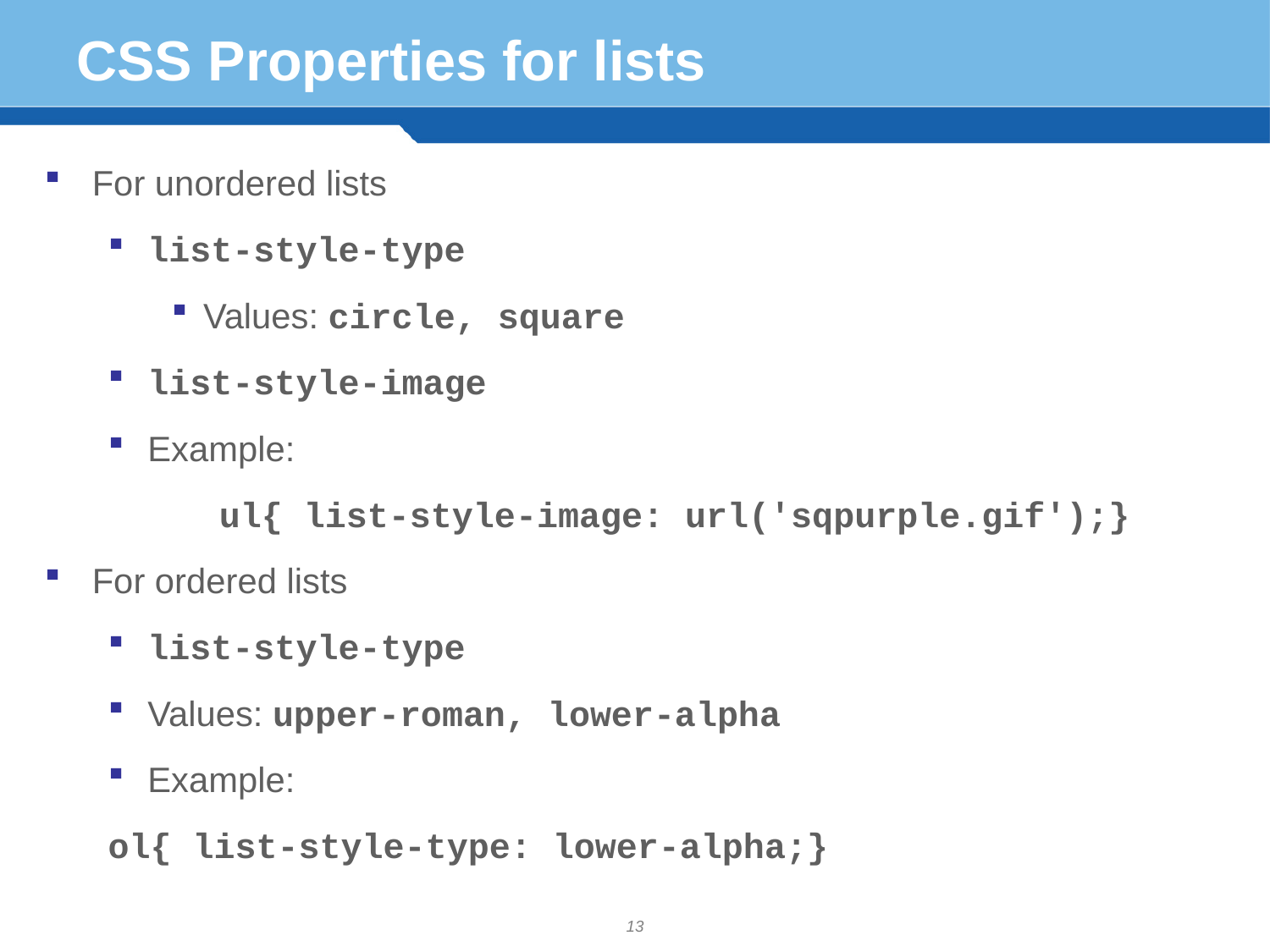

# CSS Properties for lists
For unordered lists
list-style-type
Values: circle, square
list-style-image
Example:
		ul{ list-style-image: url('sqpurple.gif');}
For ordered lists
list-style-type
Values: upper-roman, lower-alpha
Example:
ol{ list-style-type: lower-alpha;}
13